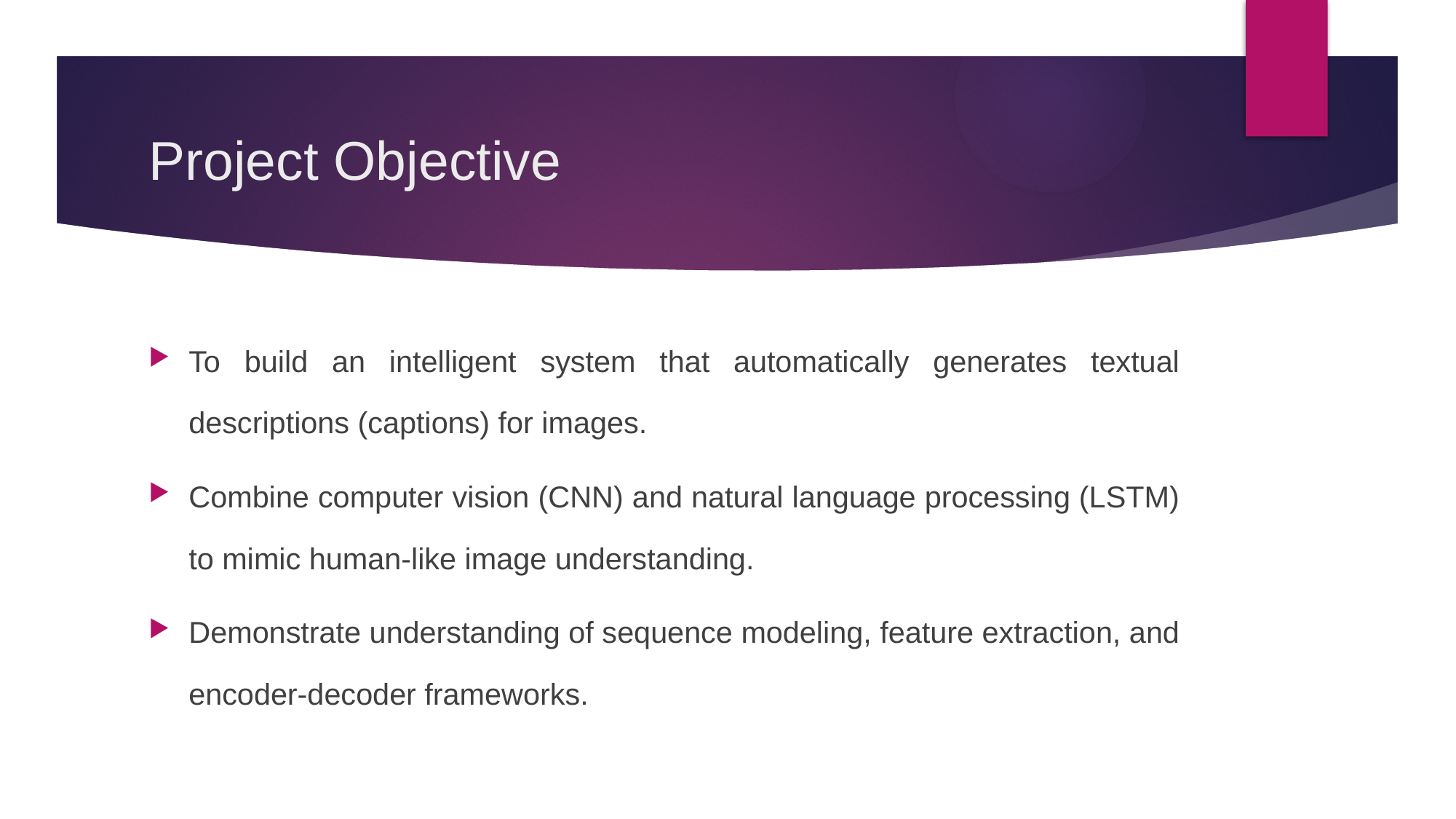

# Project Objective
To build an intelligent system that automatically generates textual descriptions (captions) for images.
Combine computer vision (CNN) and natural language processing (LSTM) to mimic human-like image understanding.
Demonstrate understanding of sequence modeling, feature extraction, and encoder-decoder frameworks.